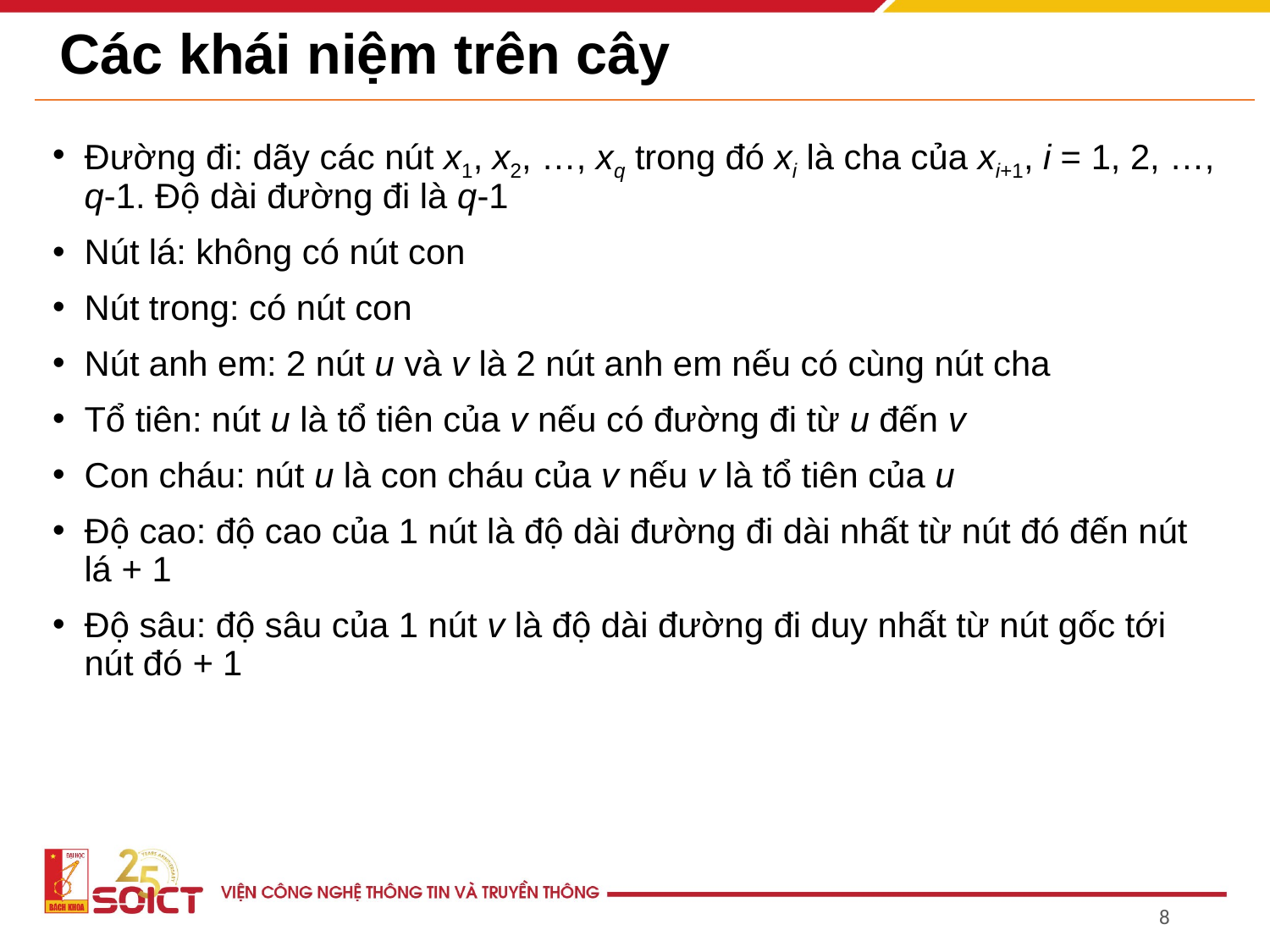

# Các khái niệm trên cây
Đường đi: dãy các nút x1, x2, …, xq trong đó xi là cha của xi+1, i = 1, 2, …, q-1. Độ dài đường đi là q-1
Nút lá: không có nút con
Nút trong: có nút con
Nút anh em: 2 nút u và v là 2 nút anh em nếu có cùng nút cha
Tổ tiên: nút u là tổ tiên của v nếu có đường đi từ u đến v
Con cháu: nút u là con cháu của v nếu v là tổ tiên của u
Độ cao: độ cao của 1 nút là độ dài đường đi dài nhất từ nút đó đến nút lá + 1
Độ sâu: độ sâu của 1 nút v là độ dài đường đi duy nhất từ nút gốc tới nút đó + 1

8